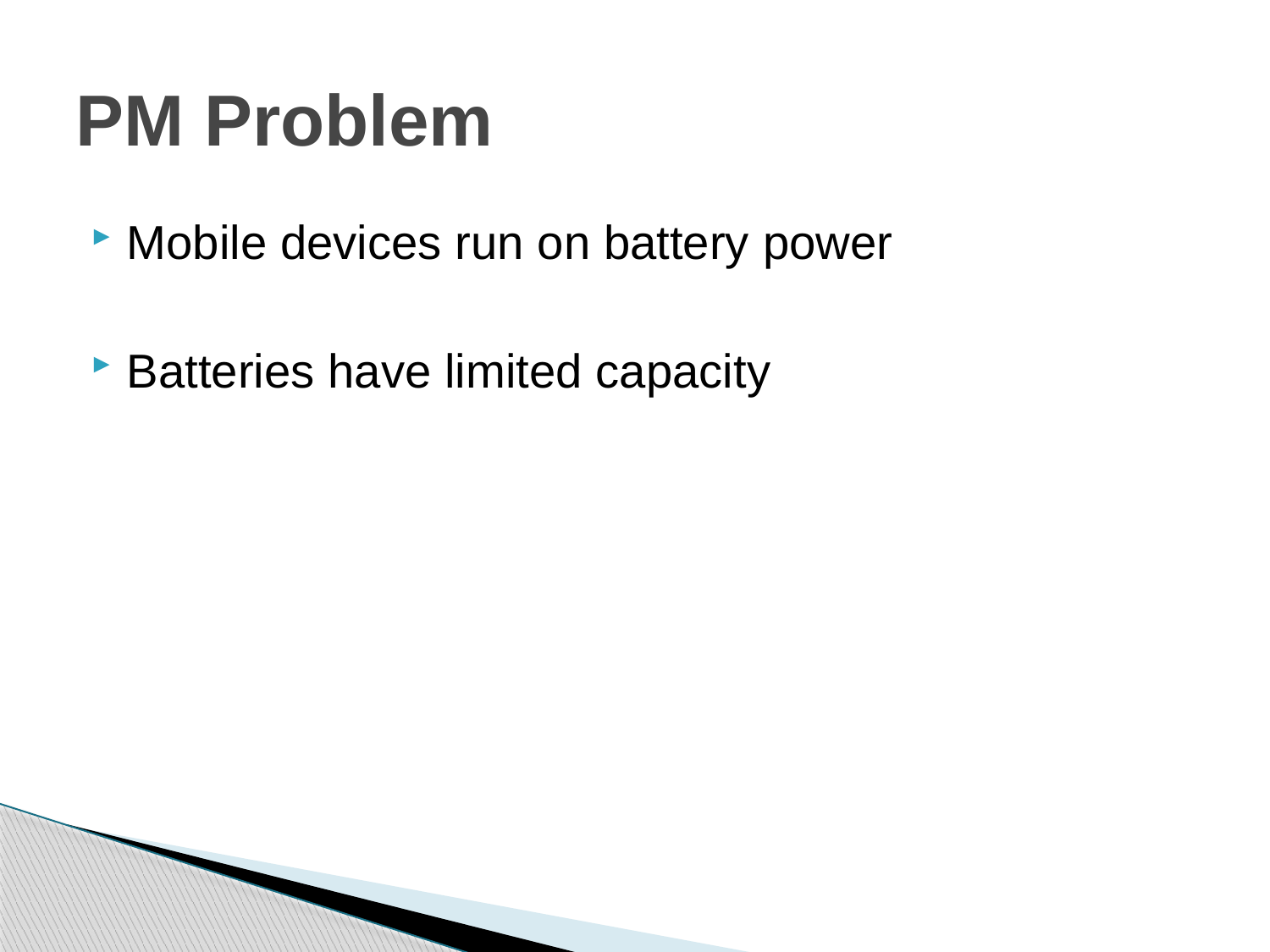

# PM Problem
Mobile devices run on battery power

Batteries have limited capacity